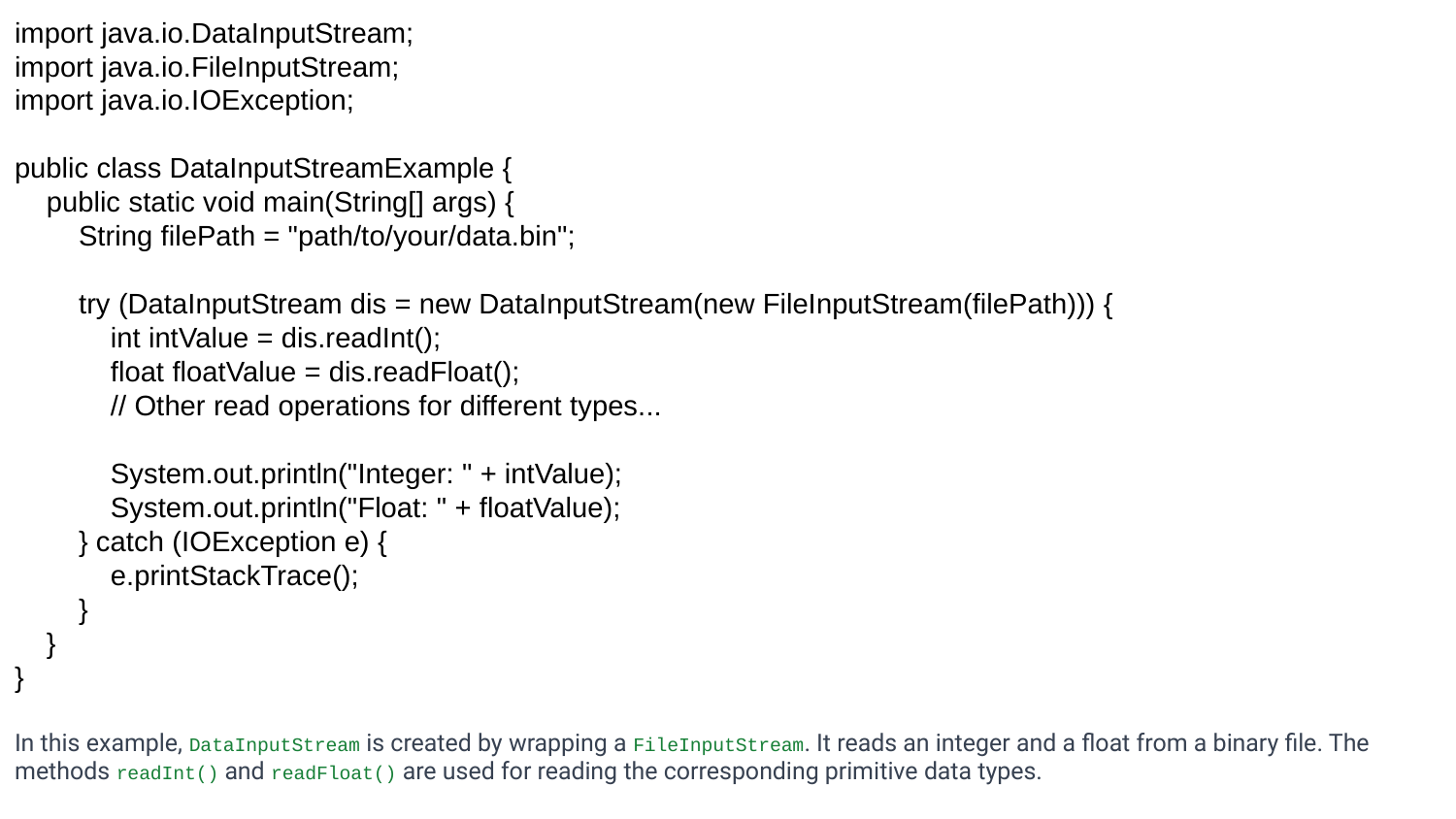

import java.io.DataInputStream;
import java.io.FileInputStream;
import java.io.IOException;

public class DataInputStreamExample {
    public static void main(String[] args) {
        String filePath = "path/to/your/data.bin";

        try (DataInputStream dis = new DataInputStream(new FileInputStream(filePath))) {
            int intValue = dis.readInt();
            float floatValue = dis.readFloat();
            // Other read operations for different types...

            System.out.println("Integer: " + intValue);
            System.out.println("Float: " + floatValue);
        } catch (IOException e) {
            e.printStackTrace();
        }
    }
}

In this example, DataInputStream is created by wrapping a FileInputStream. It reads an integer and a float from a binary file. The methods readInt() and readFloat() are used for reading the corresponding primitive data types.